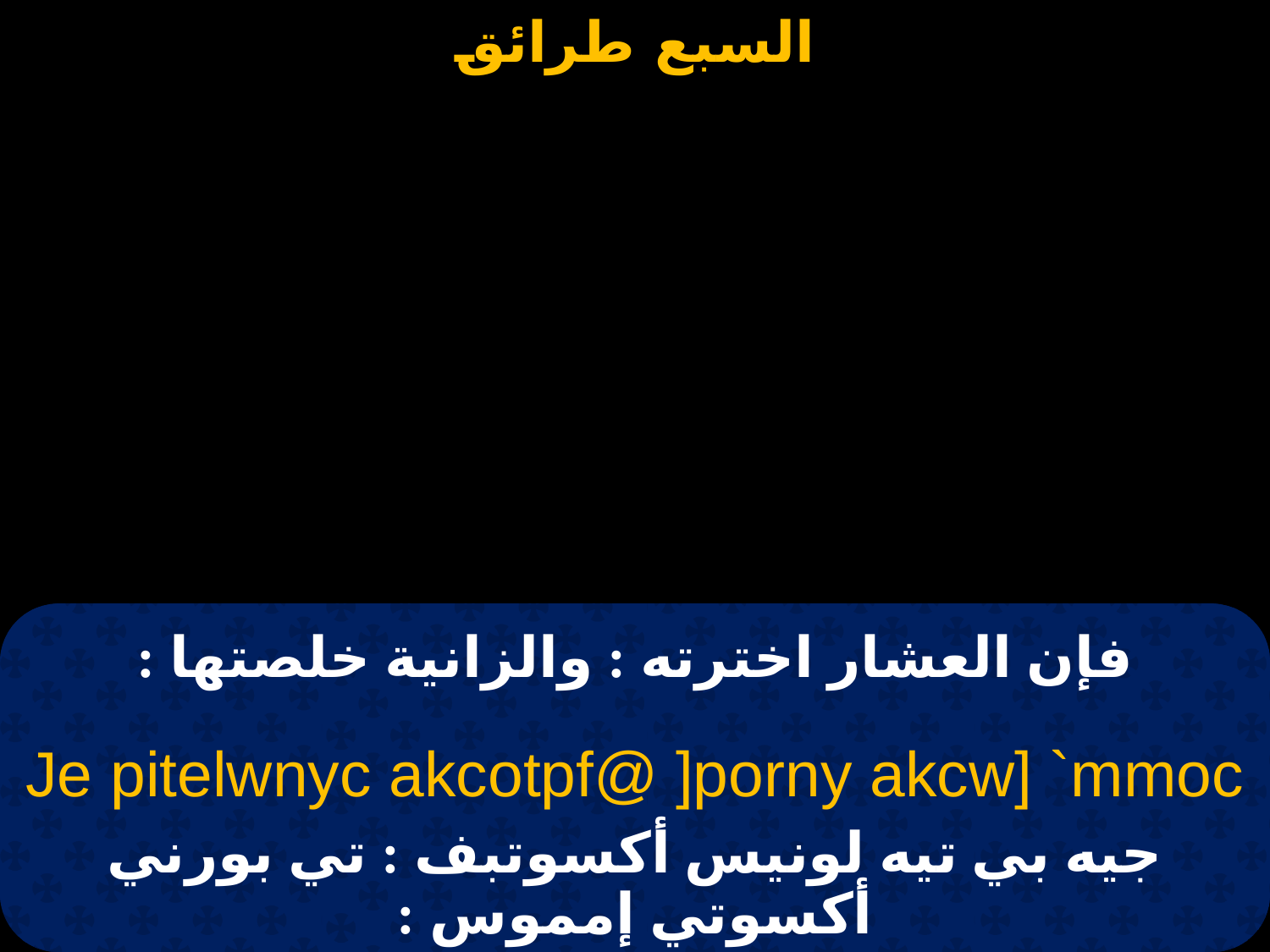

# فإن العشار اخترته : والزانية خلصتها :
Je pitelwnyc akcotpf@ ]porny akcw] `mmoc
جيه بي تيه لونيس أكسوتبف : تي بورني أكسوتي إمموس :